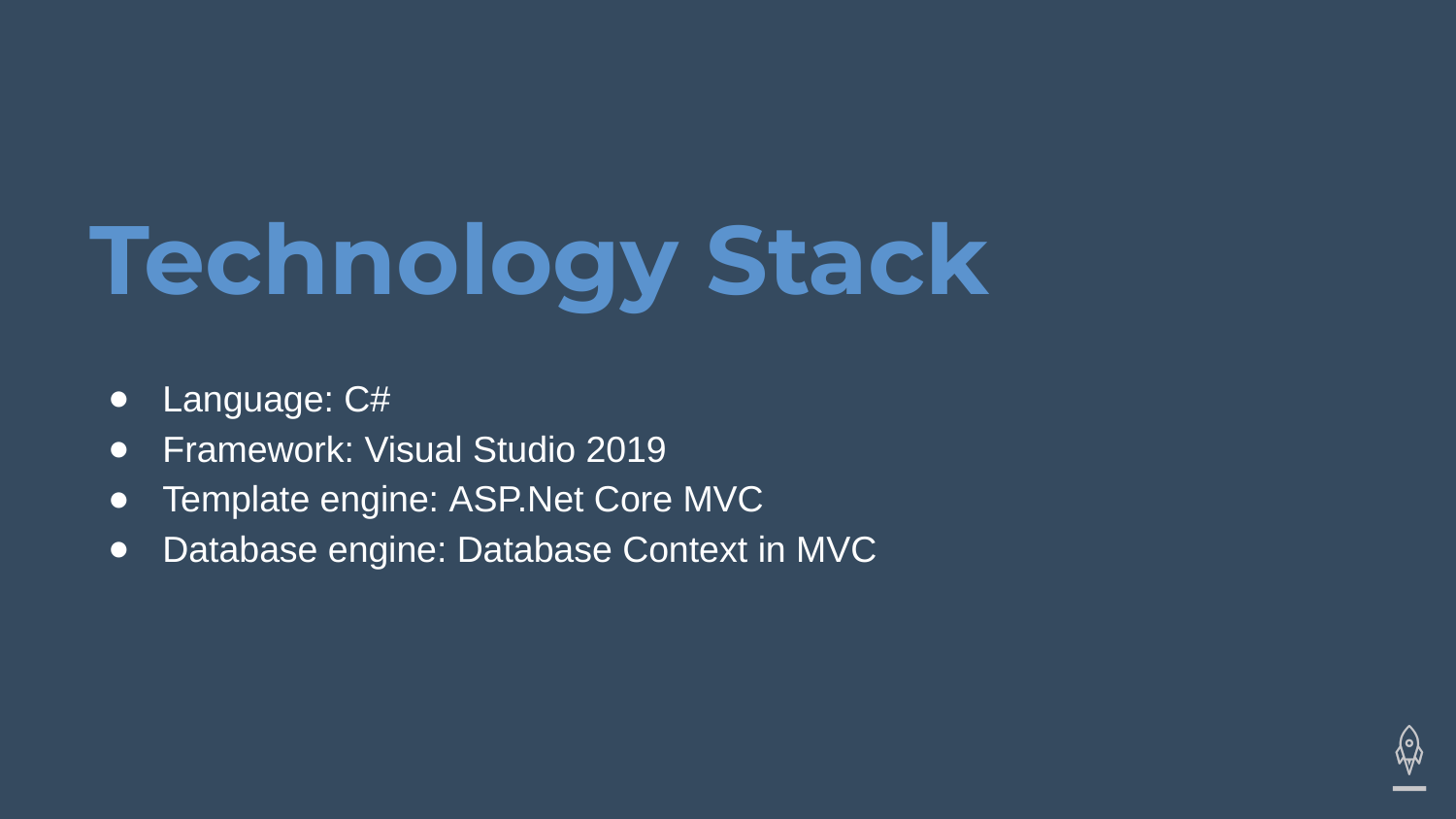

# Technology Stack
Language: C#
Framework: Visual Studio 2019
Template engine: ASP.Net Core MVC
Database engine: Database Context in MVC